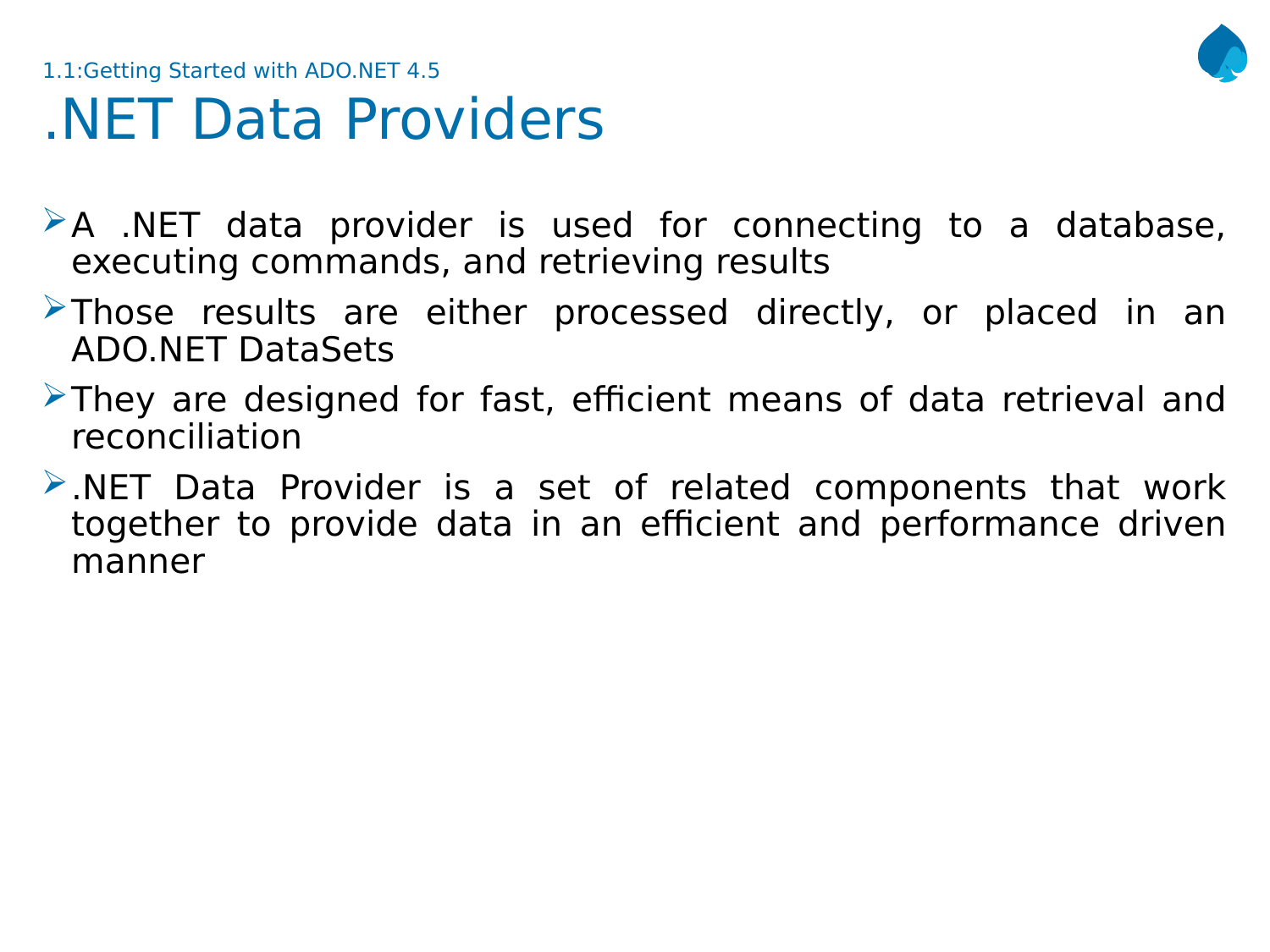

# 1.1:Getting Started with ADO.NET 4.5 .NET Data Providers
A .NET data provider is used for connecting to a database, executing commands, and retrieving results
Those results are either processed directly, or placed in an ADO.NET DataSets
They are designed for fast, efficient means of data retrieval and reconciliation
.NET Data Provider is a set of related components that work together to provide data in an efficient and performance driven manner